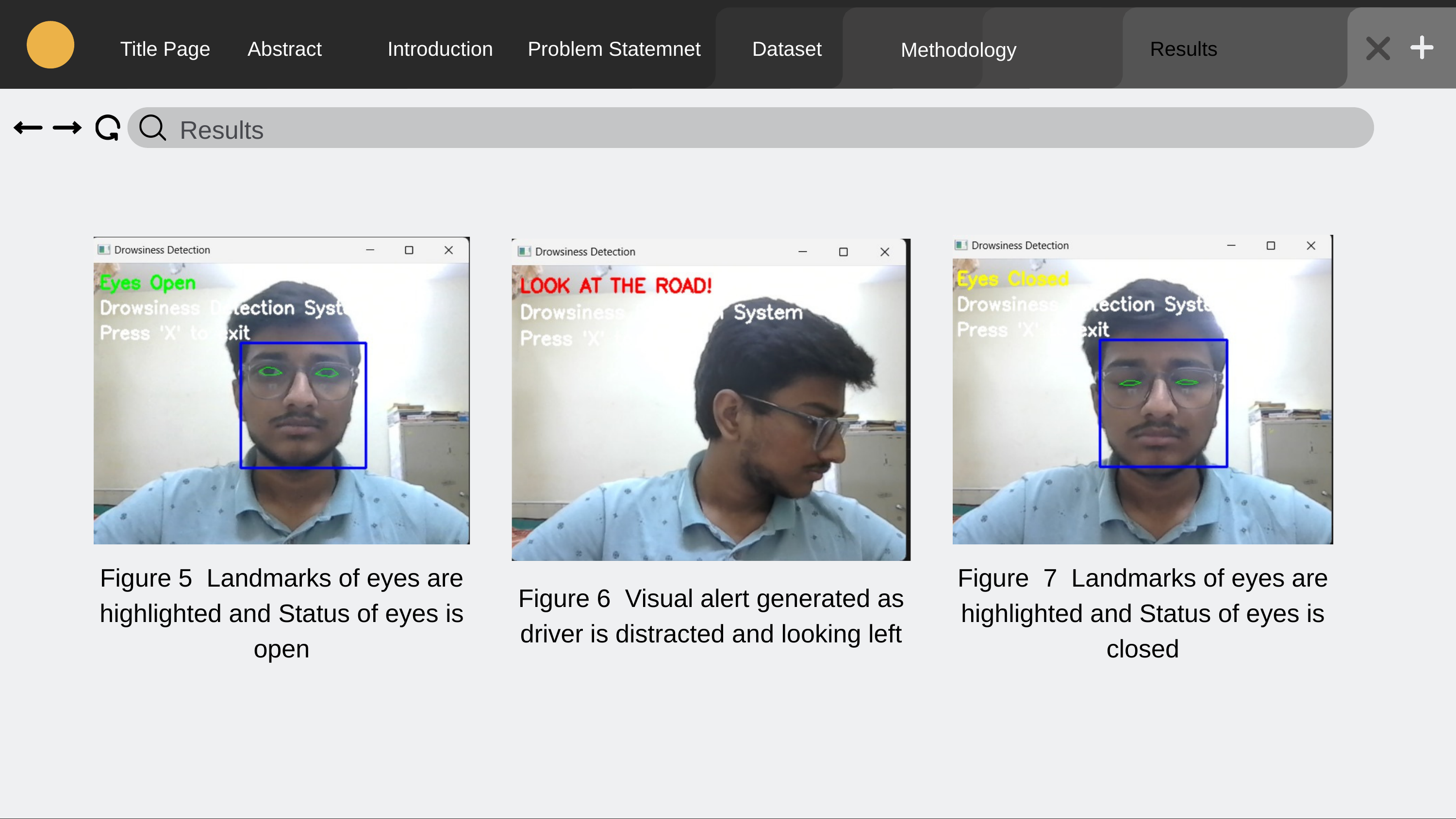

Title Page
Abstract
Introduction
Problem Statemnet
Dataset
Results
Methodology

Results

Figure 5  Landmarks of eyes are highlighted and Status of eyes is open
Figure  7  Landmarks of eyes are highlighted and Status of eyes is closed
Figure 6  Visual alert generated as driver is distracted and looking left